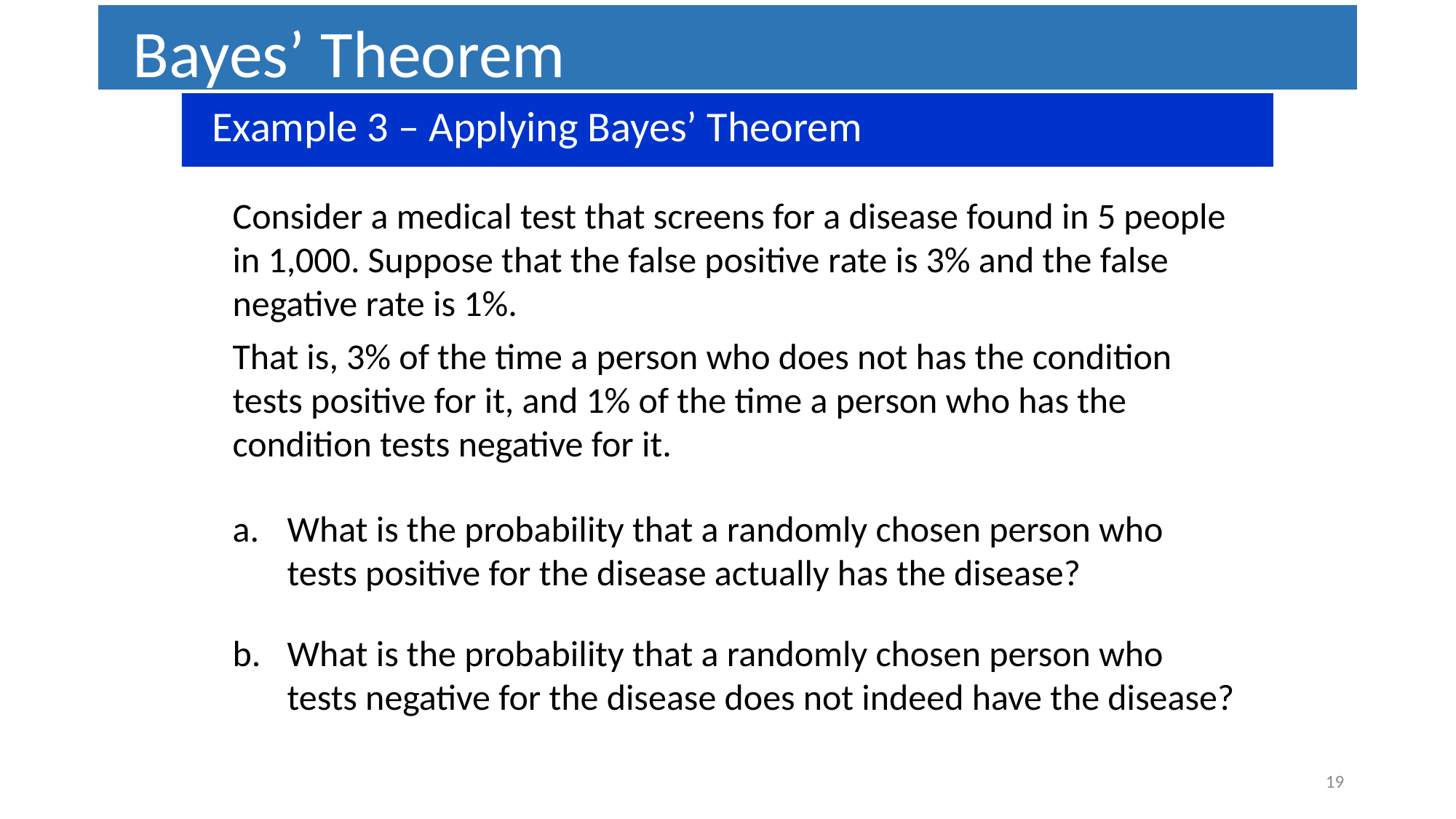

Bayes’ Theorem
  Example 3 – Applying Bayes’ Theorem
Consider a medical test that screens for a disease found in 5 people in 1,000. Suppose that the false positive rate is 3% and the false negative rate is 1%.
That is, 3% of the time a person who does not has the condition tests positive for it, and 1% of the time a person who has the condition tests negative for it.
What is the probability that a randomly chosen person who tests positive for the disease actually has the disease?
What is the probability that a randomly chosen person who tests negative for the disease does not indeed have the disease?
19